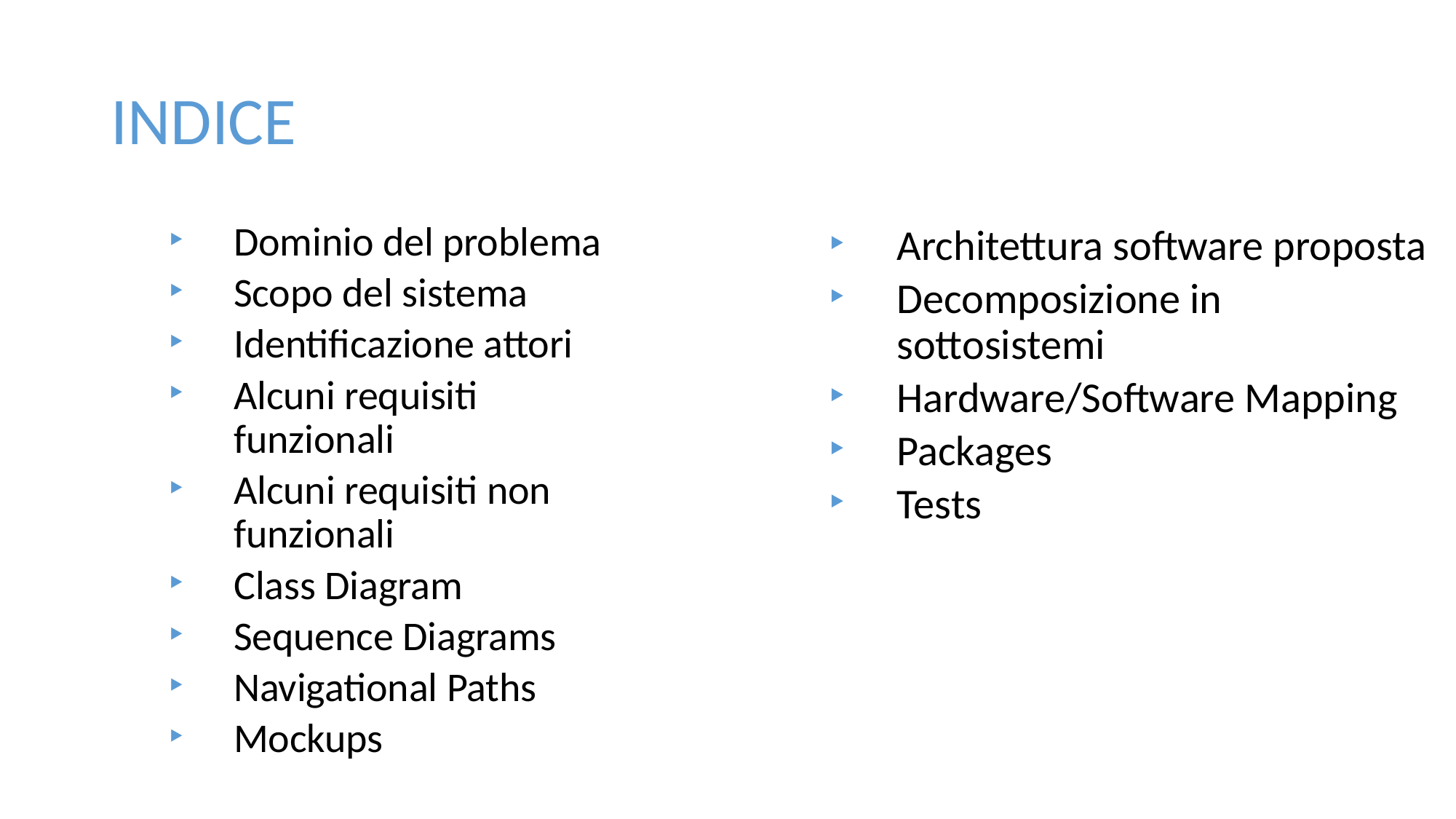

# INDICE
Dominio del problema
Scopo del sistema
Identificazione attori
Alcuni requisiti funzionali
Alcuni requisiti non funzionali
Class Diagram
Sequence Diagrams
Navigational Paths
Mockups

Architettura software proposta
Decomposizione in sottosistemi
Hardware/Software Mapping
Packages
Tests